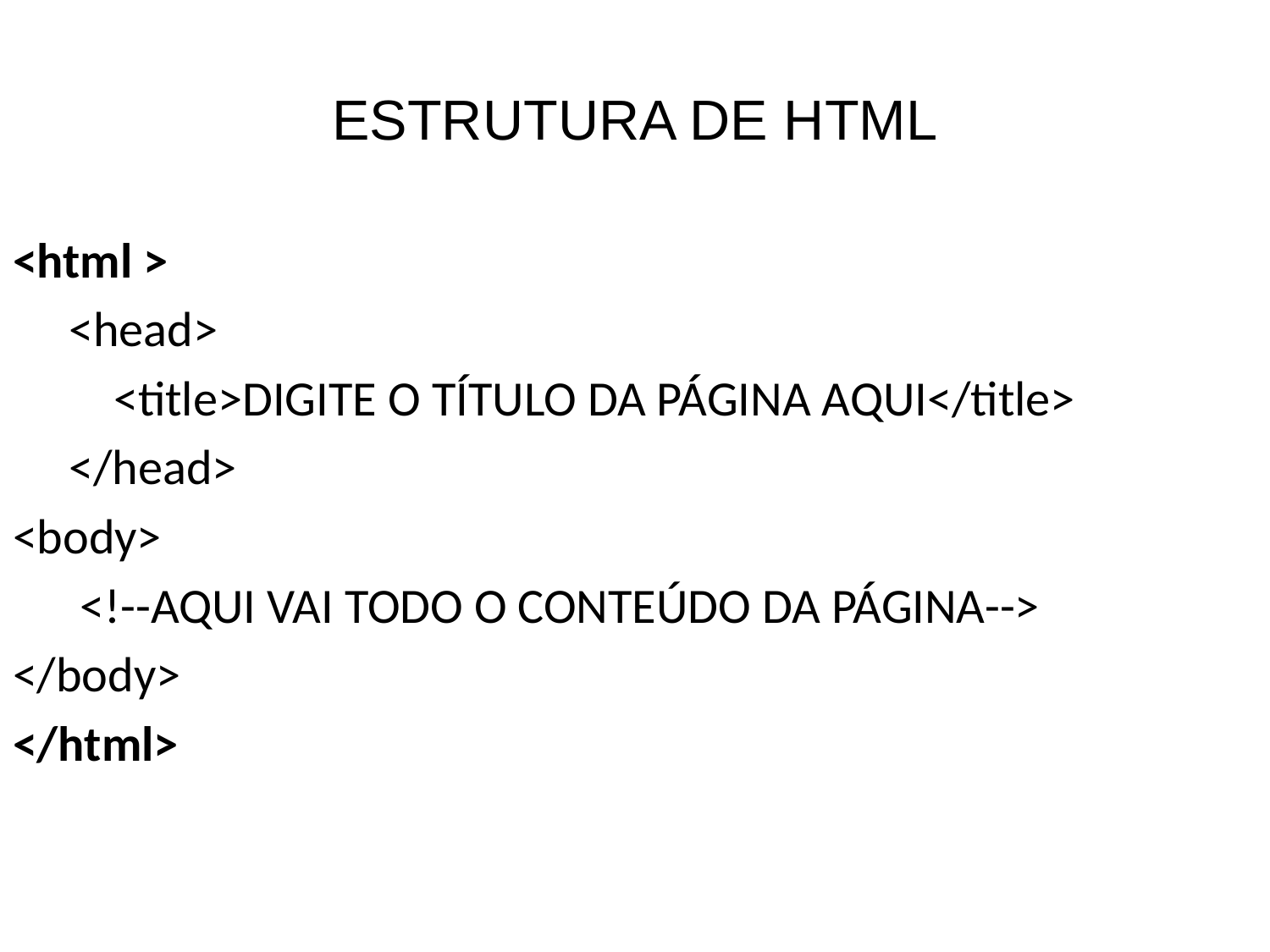

# ESTRUTURA DE HTML
<html >
     <head>
         <title>DIGITE O TÍTULO DA PÁGINA AQUI</title>
     </head>
<body>
      <!--AQUI VAI TODO O CONTEÚDO DA PÁGINA-->
</body>
</html>